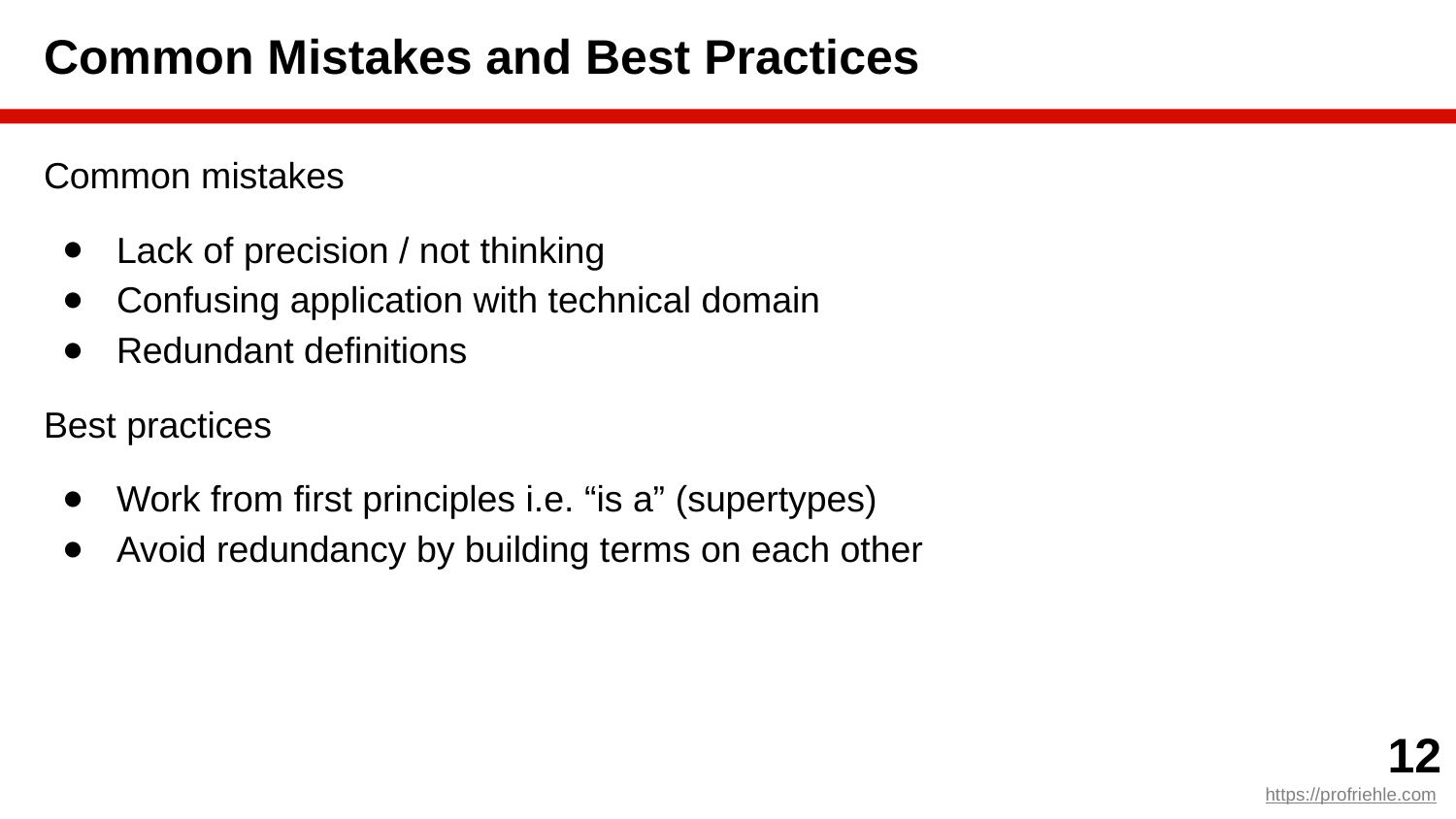

# Common Mistakes and Best Practices
Common mistakes
Lack of precision / not thinking
Confusing application with technical domain
Redundant definitions
Best practices
Work from first principles i.e. “is a” (supertypes)
Avoid redundancy by building terms on each other
12
https://profriehle.com